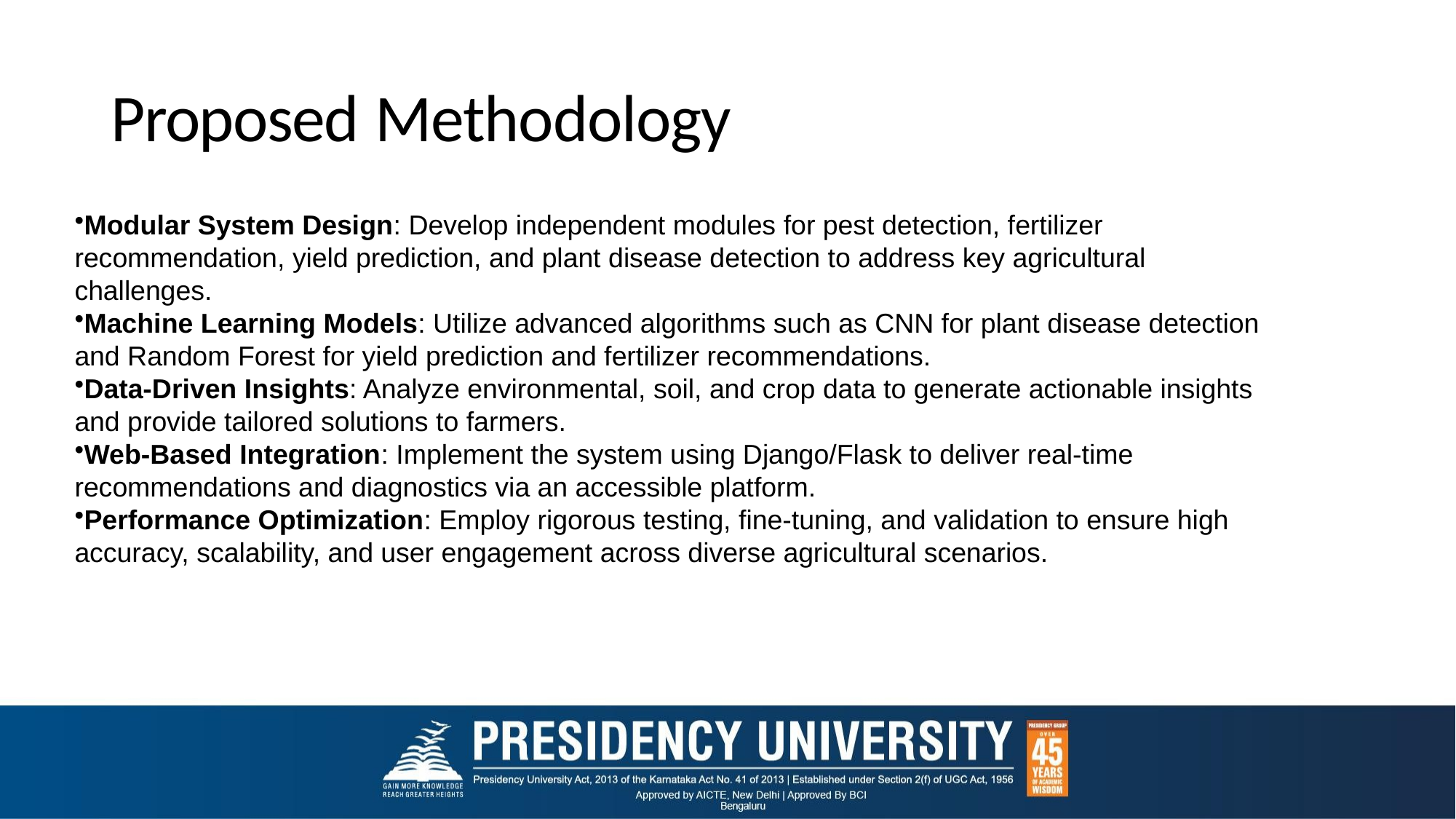

# Proposed Methodology
Modular System Design: Develop independent modules for pest detection, fertilizer recommendation, yield prediction, and plant disease detection to address key agricultural challenges.
Machine Learning Models: Utilize advanced algorithms such as CNN for plant disease detection and Random Forest for yield prediction and fertilizer recommendations.
Data-Driven Insights: Analyze environmental, soil, and crop data to generate actionable insights and provide tailored solutions to farmers.
Web-Based Integration: Implement the system using Django/Flask to deliver real-time recommendations and diagnostics via an accessible platform.
Performance Optimization: Employ rigorous testing, fine-tuning, and validation to ensure high accuracy, scalability, and user engagement across diverse agricultural scenarios.